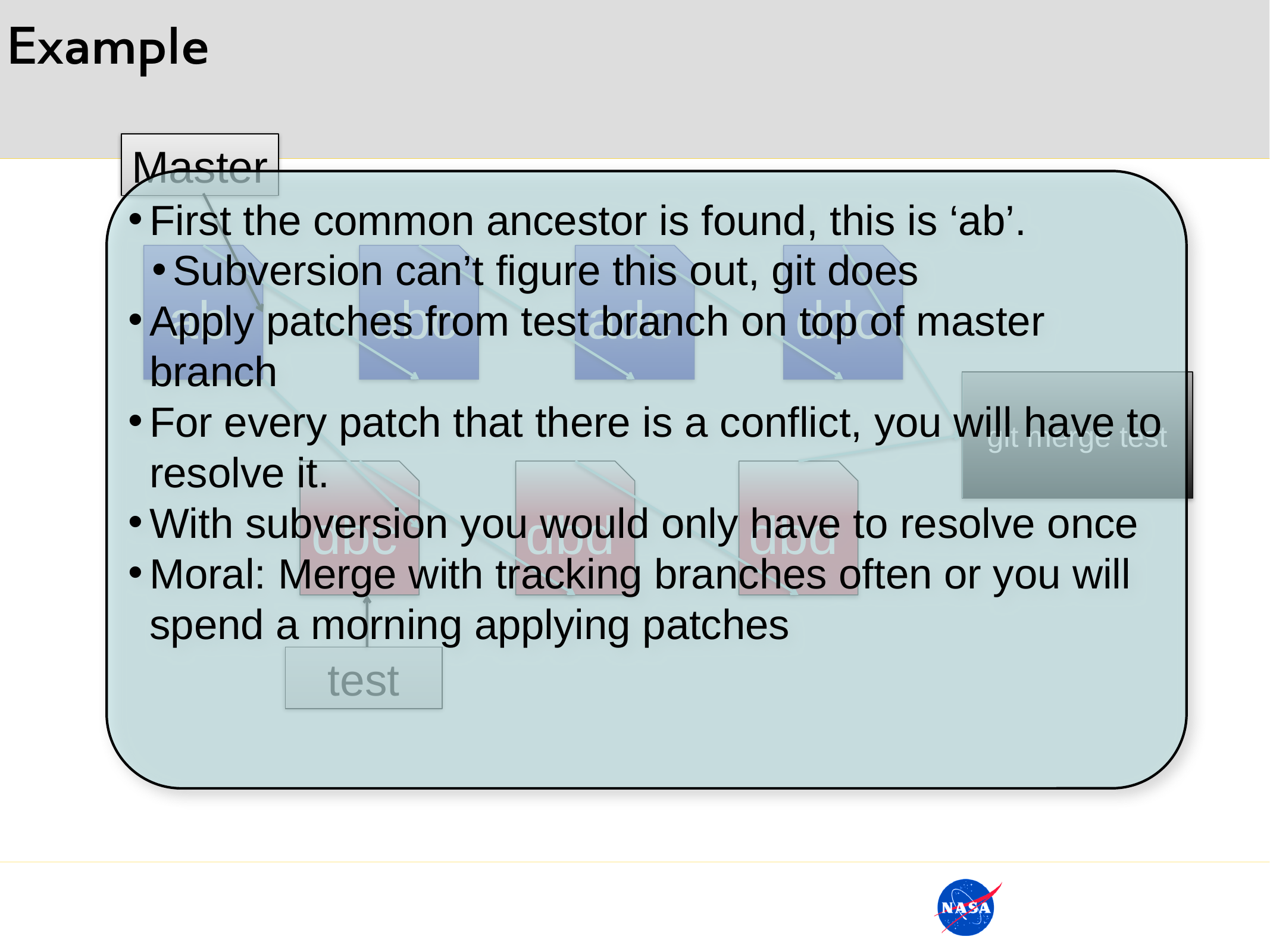

Example
Master
First the common ancestor is found, this is ‘ab’.
Subversion can’t figure this out, git does
Apply patches from test branch on top of master branch
For every patch that there is a conflict, you will have to resolve it.
With subversion you would only have to resolve once
Moral: Merge with tracking branches often or you will spend a morning applying patches

ab
abc
adc
ddc
git merge test
dbc
dbd
dbd
test